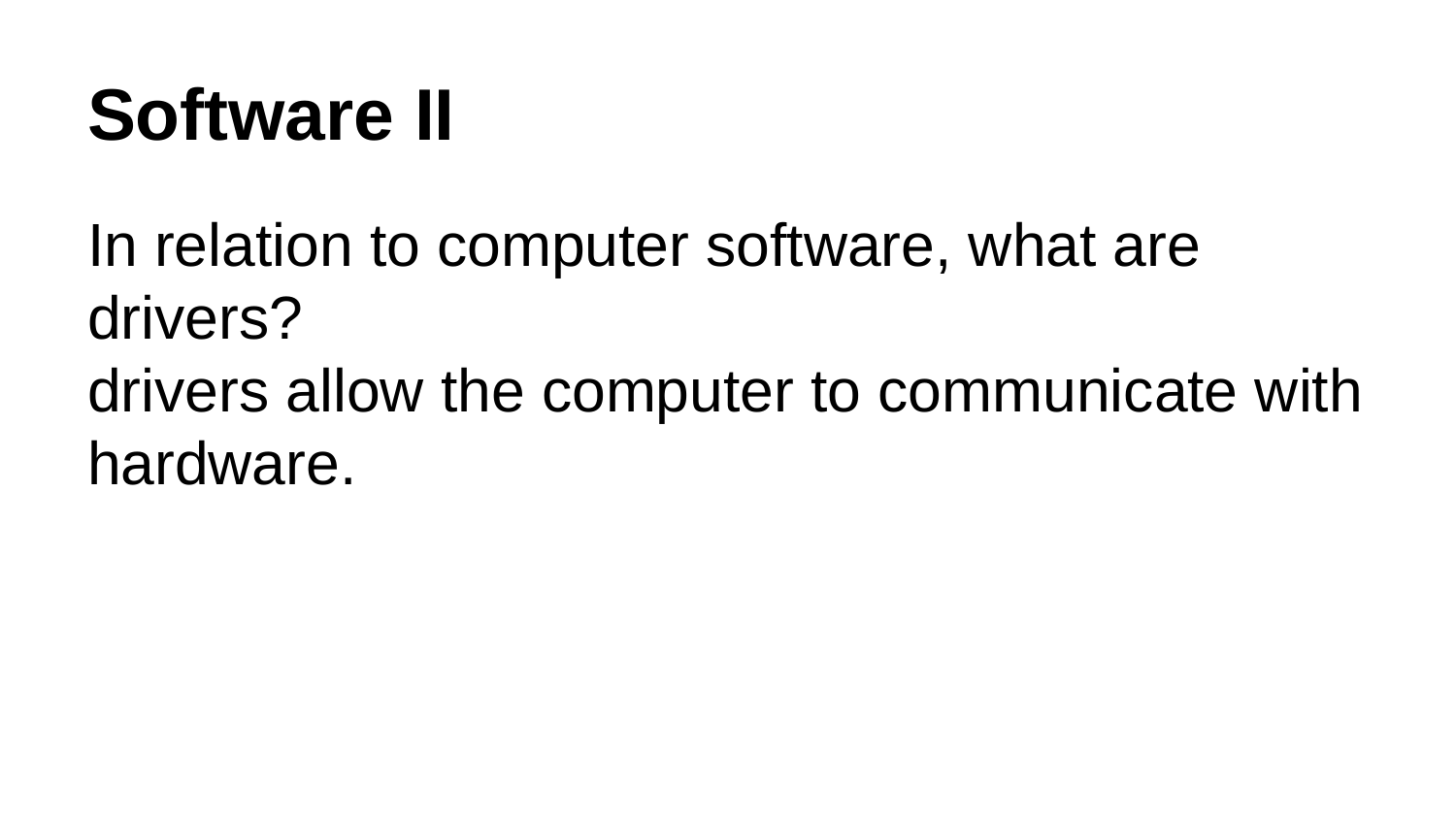

# Software II
In relation to computer software, what are drivers?
drivers allow the computer to communicate with hardware.